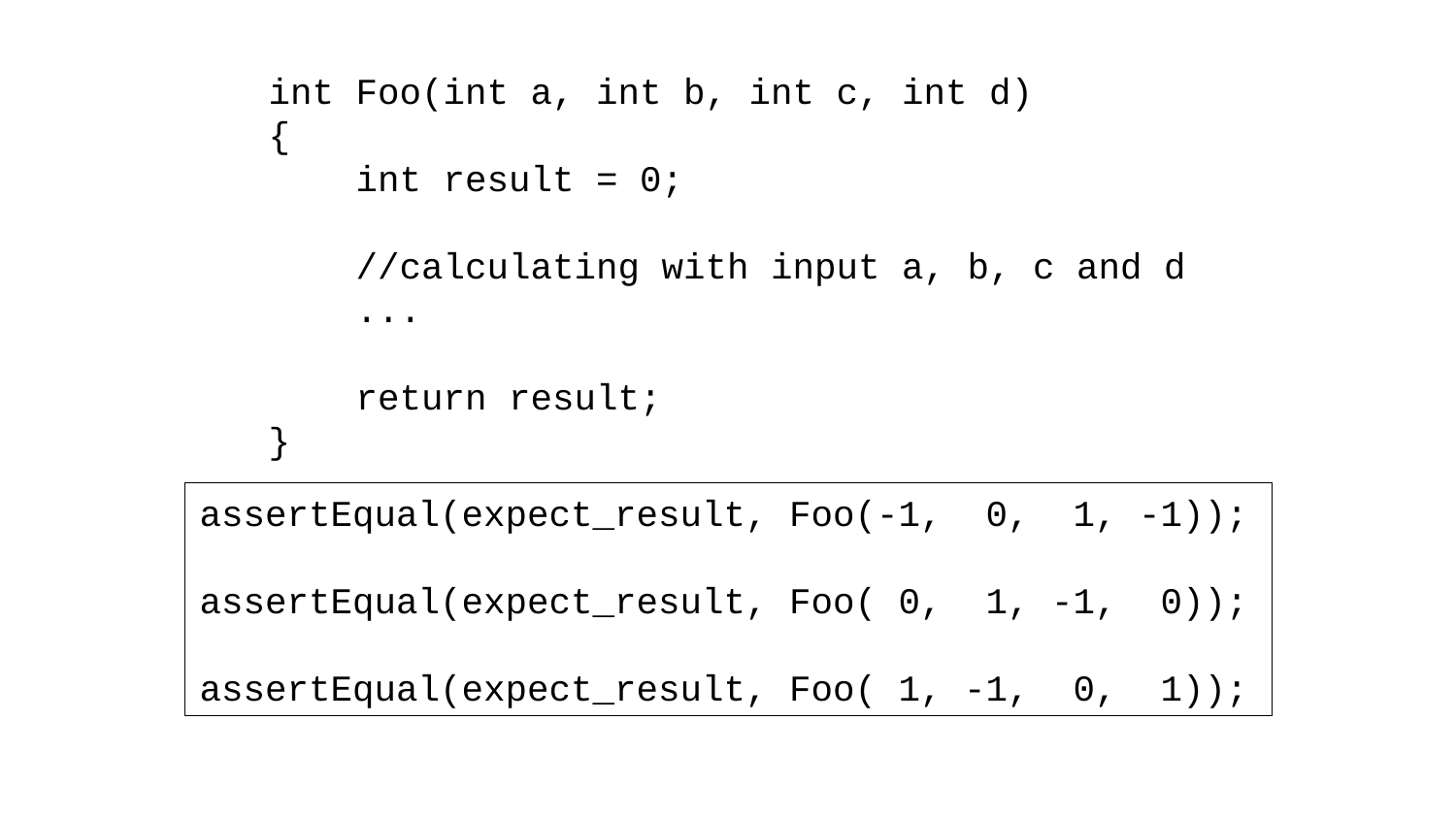

int Foo(int a, int b, int c, int d)
{
    int result = 0;

    //calculating with input a, b, c and d
    ...

    return result;
}
assertEqual(expect_result, Foo(-1,  0,  1, -1));

assertEqual(expect_result, Foo( 0,  1, -1,  0));

assertEqual(expect_result, Foo( 1, -1,  0,  1));